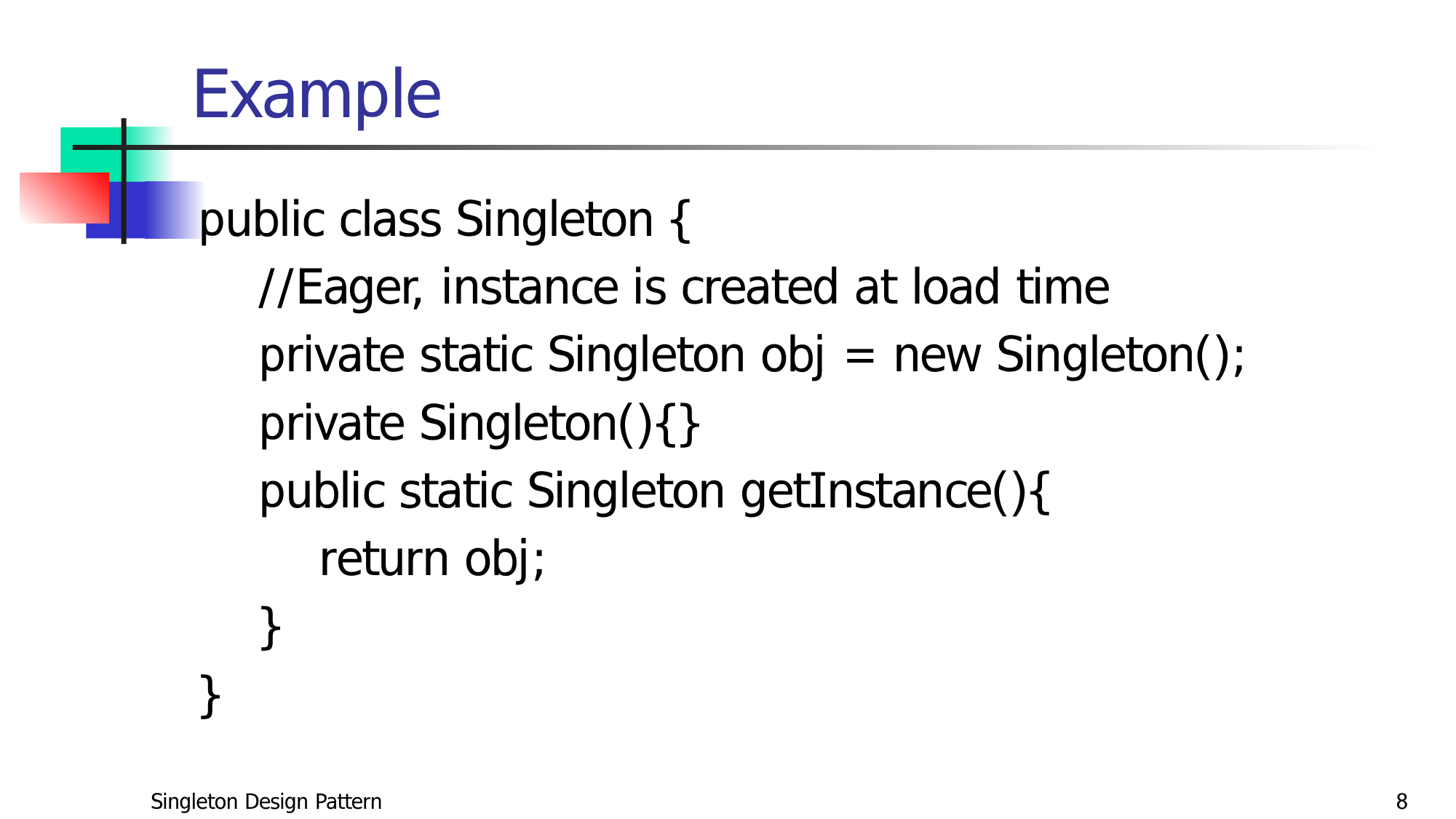

# Example
public class Singleton {
    //Eager, instance is created at load time
    private static Singleton obj = new Singleton();
    private Singleton(){}
    public static Singleton getInstance(){
        return obj;
    }
}
Singleton Design Pattern
8